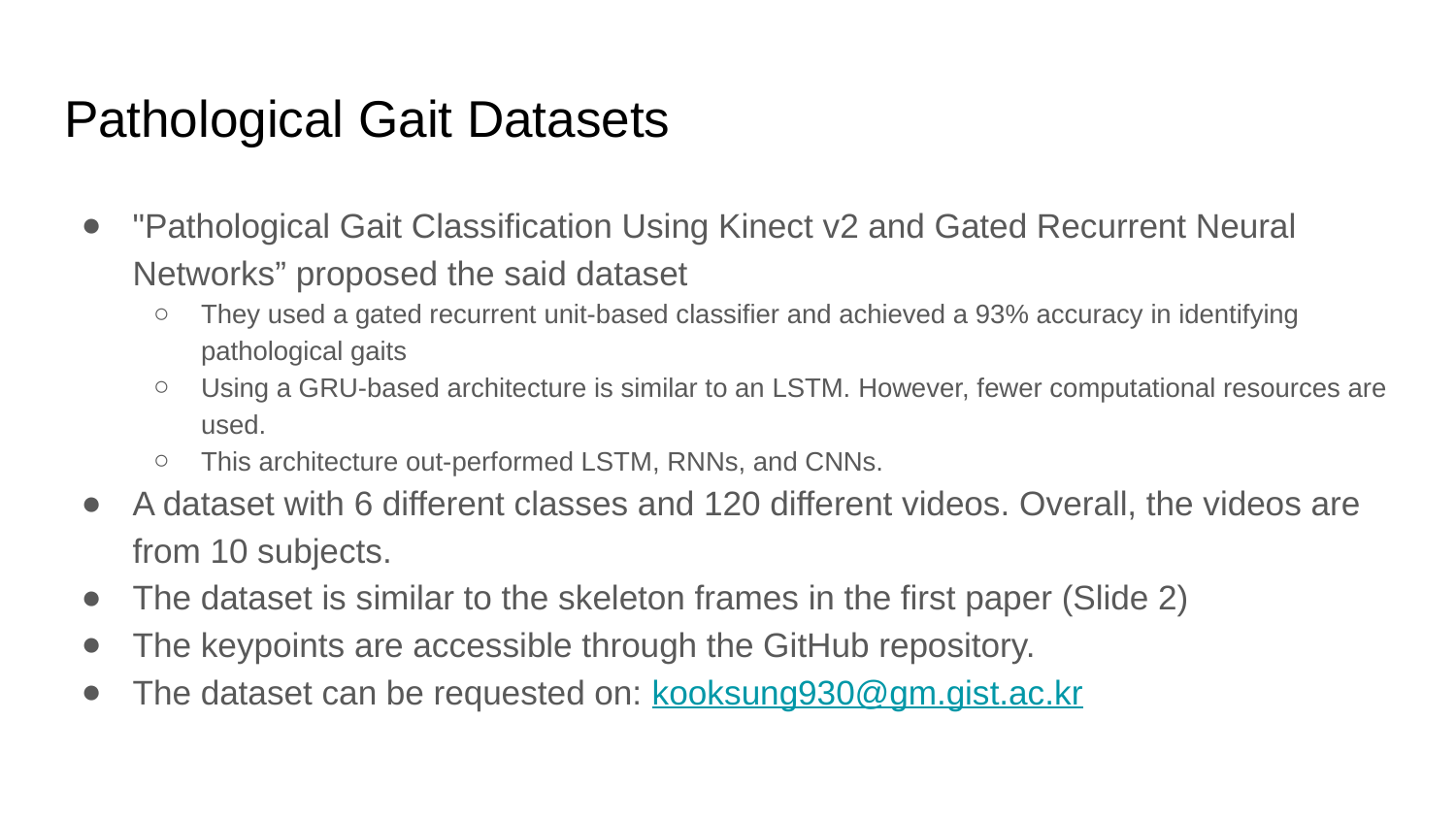

# Pathological Gait Datasets
"Pathological Gait Classification Using Kinect v2 and Gated Recurrent Neural Networks” proposed the said dataset
They used a gated recurrent unit-based classifier and achieved a 93% accuracy in identifying pathological gaits
Using a GRU-based architecture is similar to an LSTM. However, fewer computational resources are used.
This architecture out-performed LSTM, RNNs, and CNNs.
A dataset with 6 different classes and 120 different videos. Overall, the videos are from 10 subjects.
The dataset is similar to the skeleton frames in the first paper (Slide 2)
The keypoints are accessible through the GitHub repository.
The dataset can be requested on: kooksung930@gm.gist.ac.kr